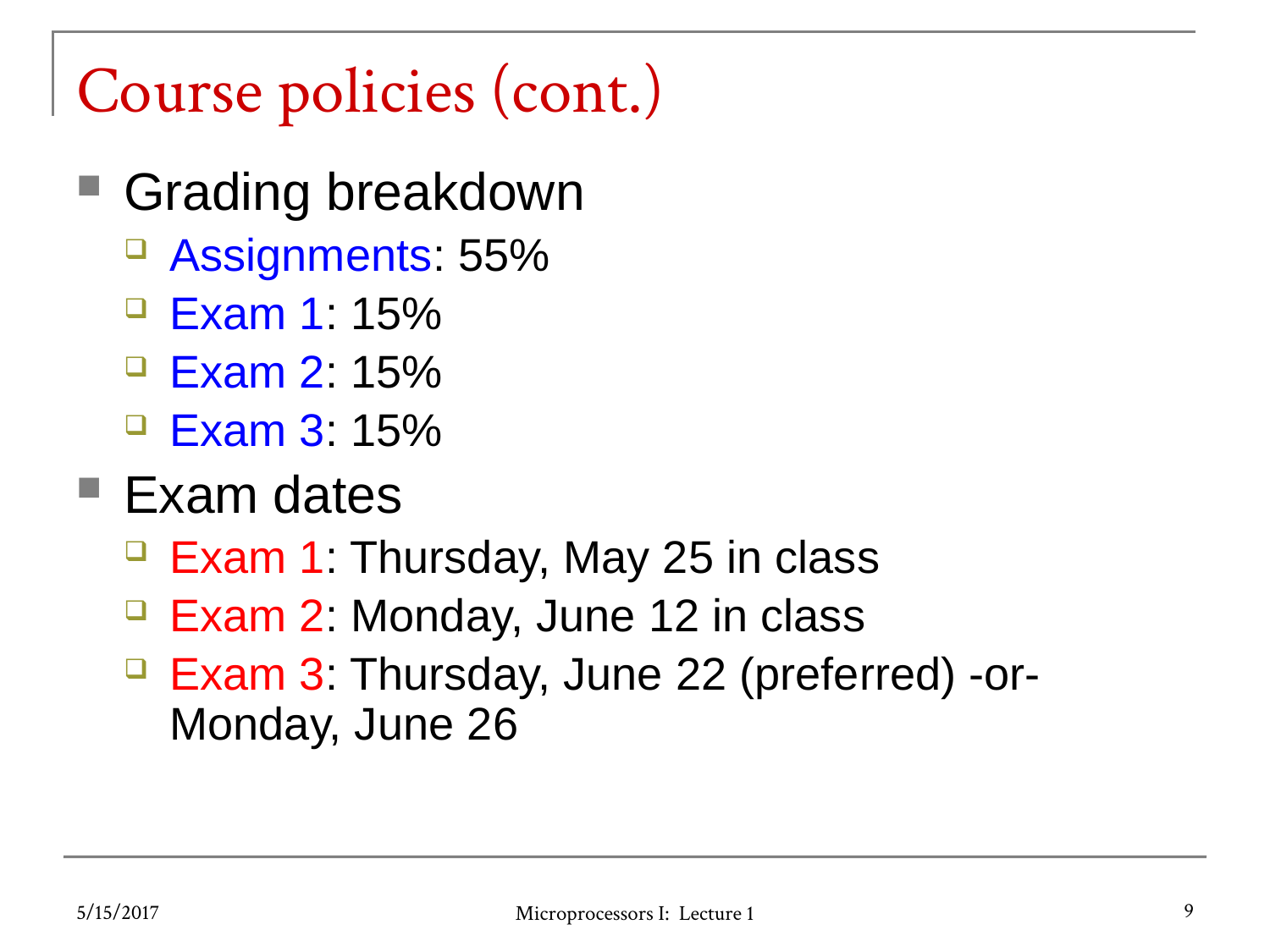

# Course policies (cont.)
Grading breakdown
Assignments: 55%
Exam 1: 15%
Exam 2: 15%
Exam 3: 15%
Exam dates
Exam 1: Thursday, May 25 in class
Exam 2: Monday, June 12 in class
Exam 3: Thursday, June 22 (preferred) -or- Monday, June 26
5/15/2017
9
Microprocessors I:  Lecture 1